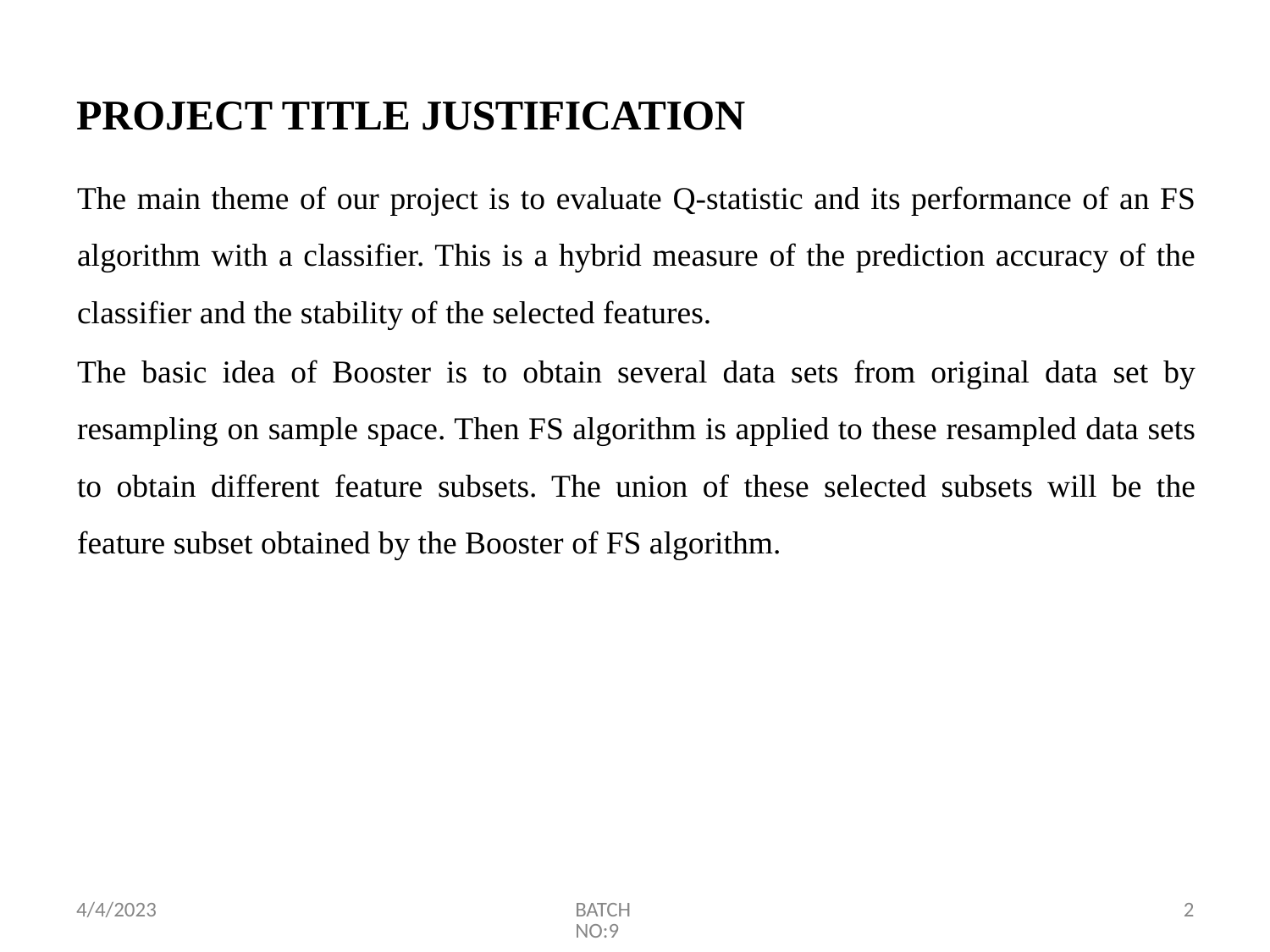

# PROJECT TITLE JUSTIFICATION
The main theme of our project is to evaluate Q-statistic and its performance of an FS algorithm with a classifier. This is a hybrid measure of the prediction accuracy of the classifier and the stability of the selected features.
The basic idea of Booster is to obtain several data sets from original data set by resampling on sample space. Then FS algorithm is applied to these resampled data sets to obtain different feature subsets. The union of these selected subsets will be the feature subset obtained by the Booster of FS algorithm.
4/4/2023
BATCH NO:9
2